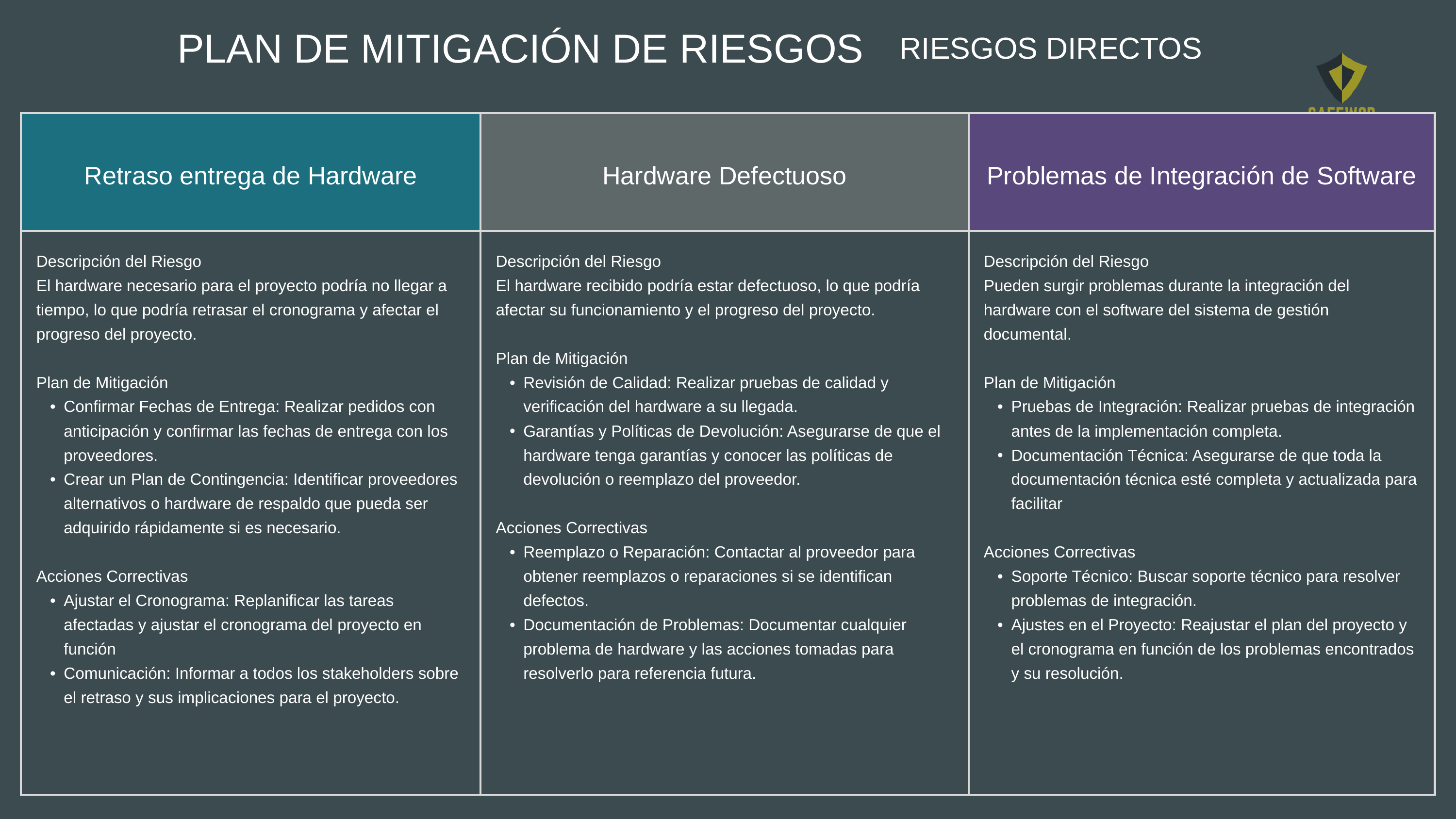

PLAN DE MITIGACIÓN DE RIESGOS
RIESGOS DIRECTOS

| Retraso entrega de Hardware | Hardware Defectuoso | Problemas de Integración de Software |
| --- | --- | --- |
| Descripción del Riesgo El hardware necesario para el proyecto podría no llegar a tiempo, lo que podría retrasar el cronograma y afectar el progreso del proyecto. Plan de Mitigación Confirmar Fechas de Entrega: Realizar pedidos con anticipación y confirmar las fechas de entrega con los proveedores. Crear un Plan de Contingencia: Identificar proveedores alternativos o hardware de respaldo que pueda ser adquirido rápidamente si es necesario. Acciones Correctivas Ajustar el Cronograma: Replanificar las tareas afectadas y ajustar el cronograma del proyecto en función Comunicación: Informar a todos los stakeholders sobre el retraso y sus implicaciones para el proyecto. | Descripción del Riesgo El hardware recibido podría estar defectuoso, lo que podría afectar su funcionamiento y el progreso del proyecto. Plan de Mitigación Revisión de Calidad: Realizar pruebas de calidad y verificación del hardware a su llegada. Garantías y Políticas de Devolución: Asegurarse de que el hardware tenga garantías y conocer las políticas de devolución o reemplazo del proveedor. Acciones Correctivas Reemplazo o Reparación: Contactar al proveedor para obtener reemplazos o reparaciones si se identifican defectos. Documentación de Problemas: Documentar cualquier problema de hardware y las acciones tomadas para resolverlo para referencia futura. | Descripción del Riesgo Pueden surgir problemas durante la integración del hardware con el software del sistema de gestión documental. Plan de Mitigación Pruebas de Integración: Realizar pruebas de integración antes de la implementación completa. Documentación Técnica: Asegurarse de que toda la documentación técnica esté completa y actualizada para facilitar Acciones Correctivas Soporte Técnico: Buscar soporte técnico para resolver problemas de integración. Ajustes en el Proyecto: Reajustar el plan del proyecto y el cronograma en función de los problemas encontrados y su resolución. |